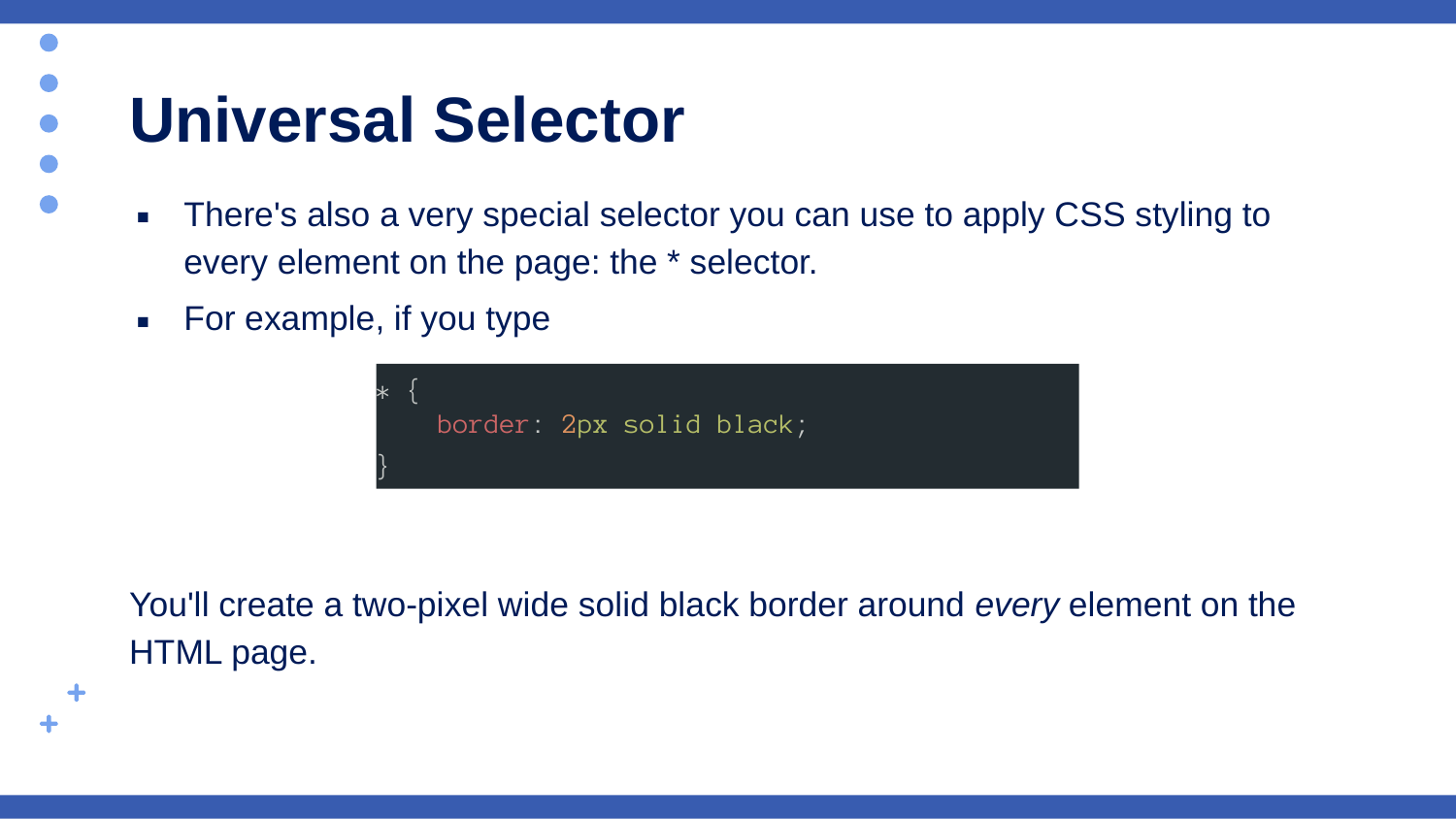

# Universal Selector
There's also a very special selector you can use to apply CSS styling to every element on the page: the * selector.
For example, if you type

You'll create a two-pixel wide solid black border around every element on the HTML page.
* {
    border: 2px solid black;
}